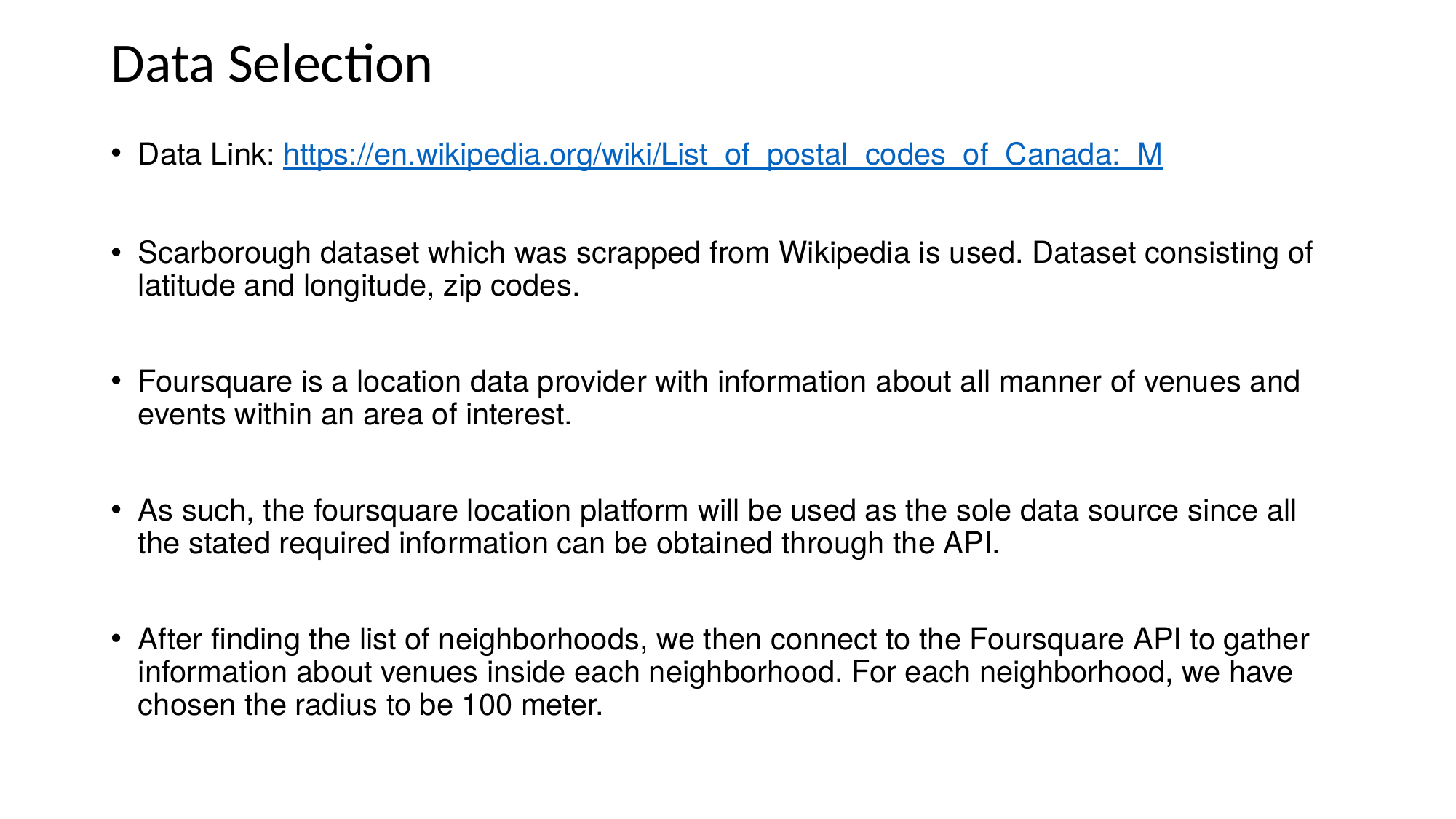

# Data Selection
Data Link: https://en.wikipedia.org/wiki/List_of_postal_codes_of_Canada:_M

Scarborough dataset which was scrapped from Wikipedia is used. Dataset consisting of latitude and longitude, zip codes.

Foursquare is a location data provider with information about all manner of venues and events within an area of interest.

As such, the foursquare location platform will be used as the sole data source since all the stated required information can be obtained through the API.

After finding the list of neighborhoods, we then connect to the Foursquare API to gather information about venues inside each neighborhood. For each neighborhood, we have chosen the radius to be 100 meter.